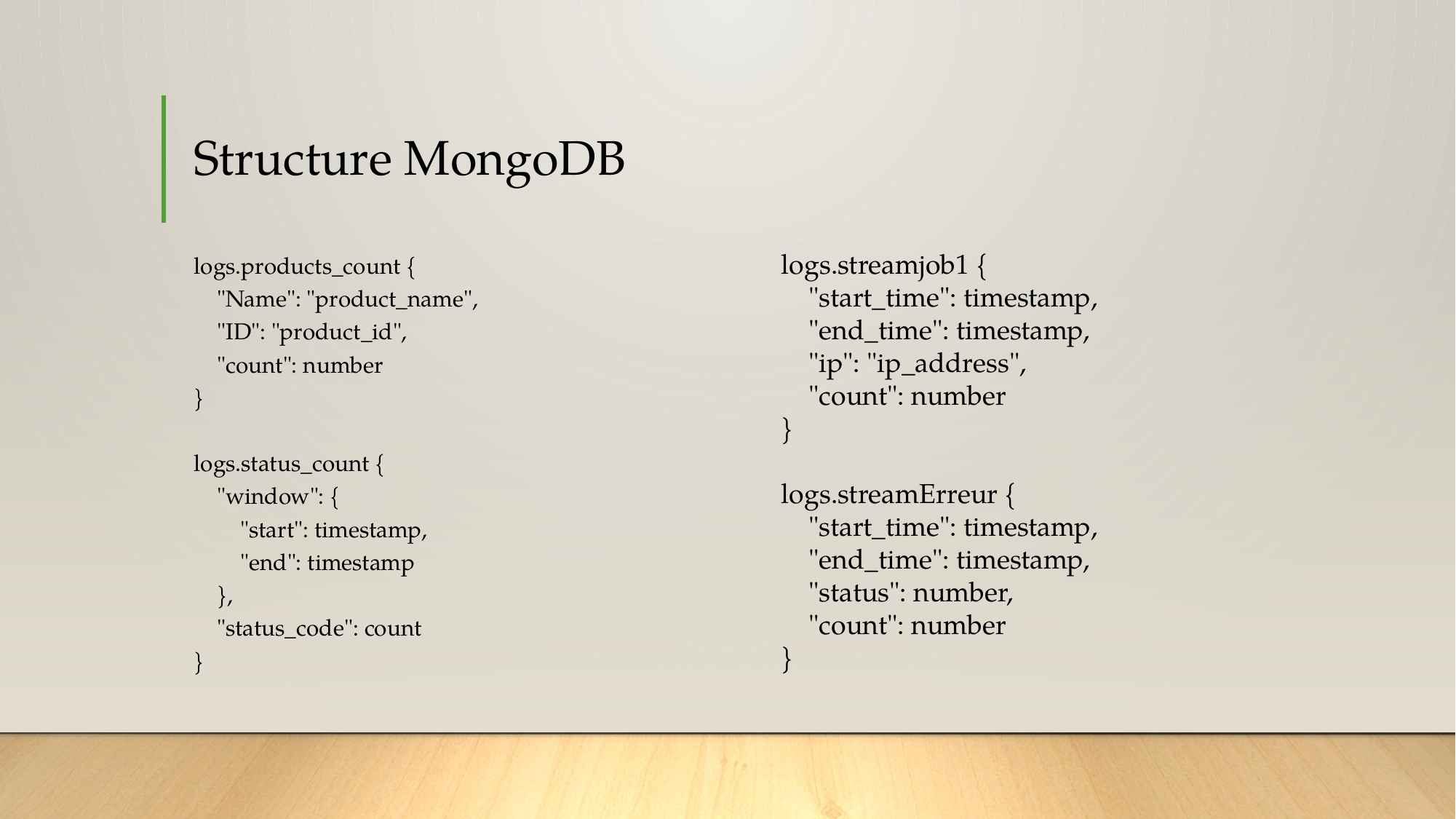

# Structure MongoDB
logs.products_count {
    "Name": "product_name",
    "ID": "product_id",
    "count": number
}

logs.status_count {
    "window": {
        "start": timestamp,
        "end": timestamp
    },
    "status_code": count
}

logs.streamjob1 {
    "start_time": timestamp,
    "end_time": timestamp,
    "ip": "ip_address",
    "count": number
}

logs.streamErreur {
    "start_time": timestamp,
    "end_time": timestamp,
    "status": number,
    "count": number
}